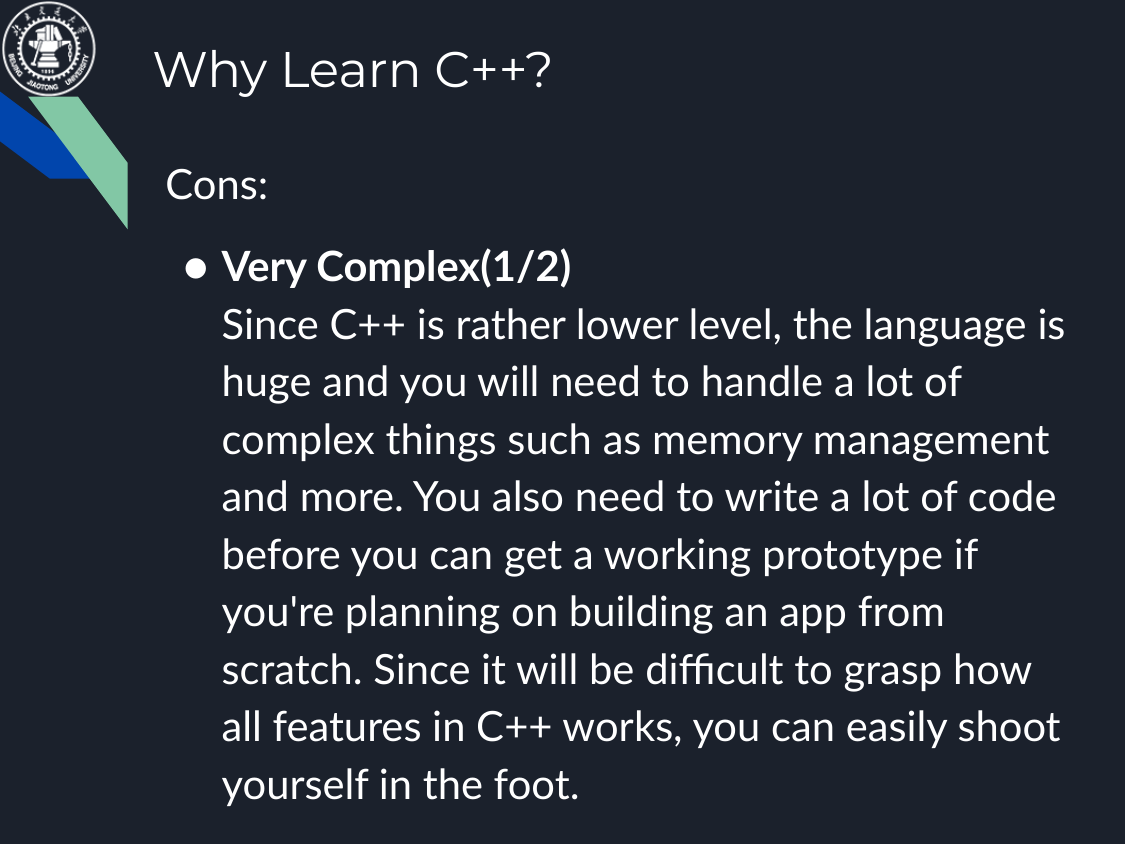

Why Learn C++?
Cons:
Very Complex(1/2)
Since C++ is rather lower level, the language is huge and you will need to handle a lot of complex things such as memory management and more. You also need to write a lot of code before you can get a working prototype if you're planning on building an app from scratch. Since it will be difficult to grasp how all features in C++ works, you can easily shoot yourself in the foot.